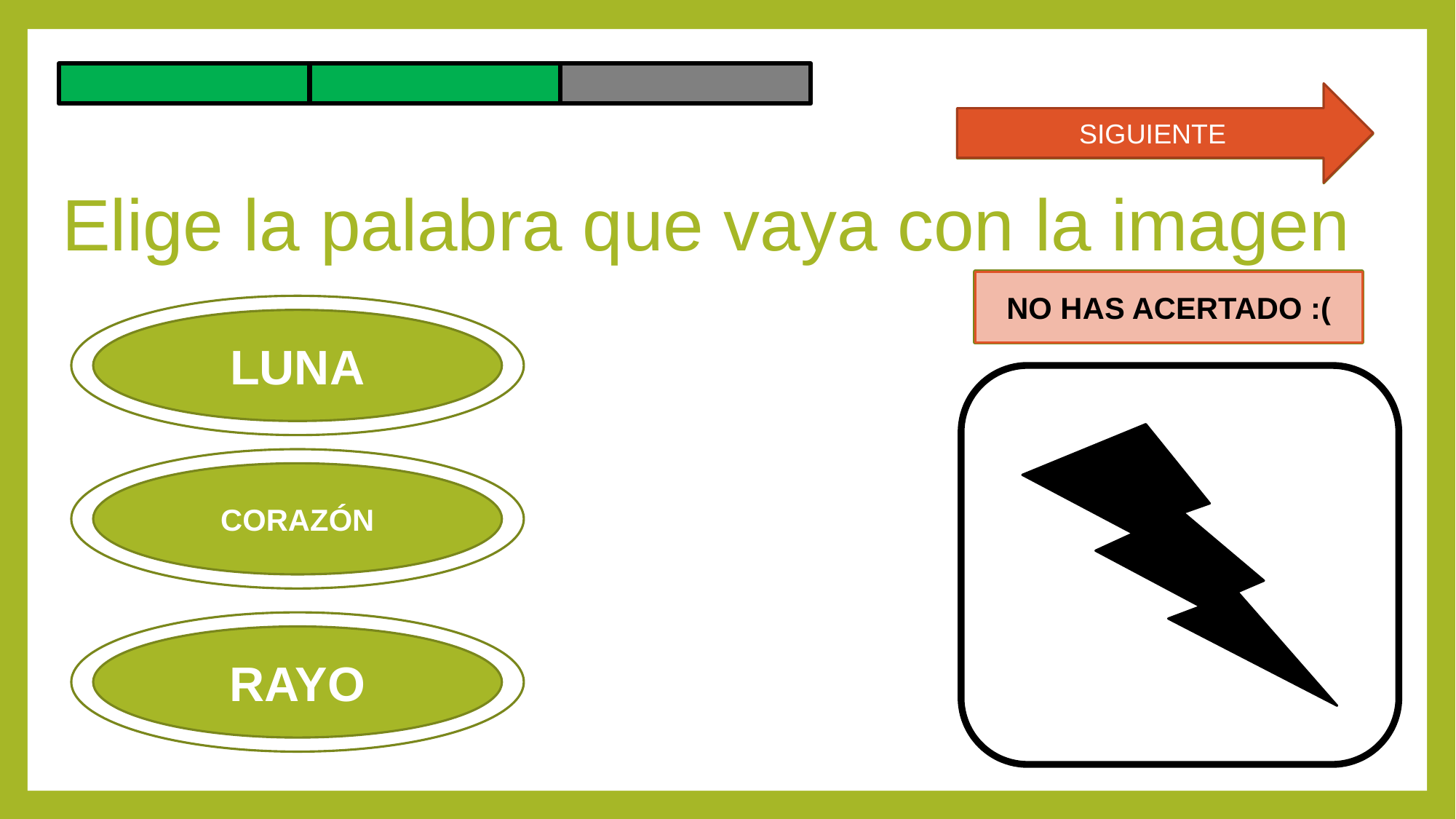

SIGUIENTE
SIGUIENTE
Elige la palabra que vaya con la imagen
HAS ACERTADO!!
NO HAS ACERTADO :(

LUNA

CORAZÓN

RAYO